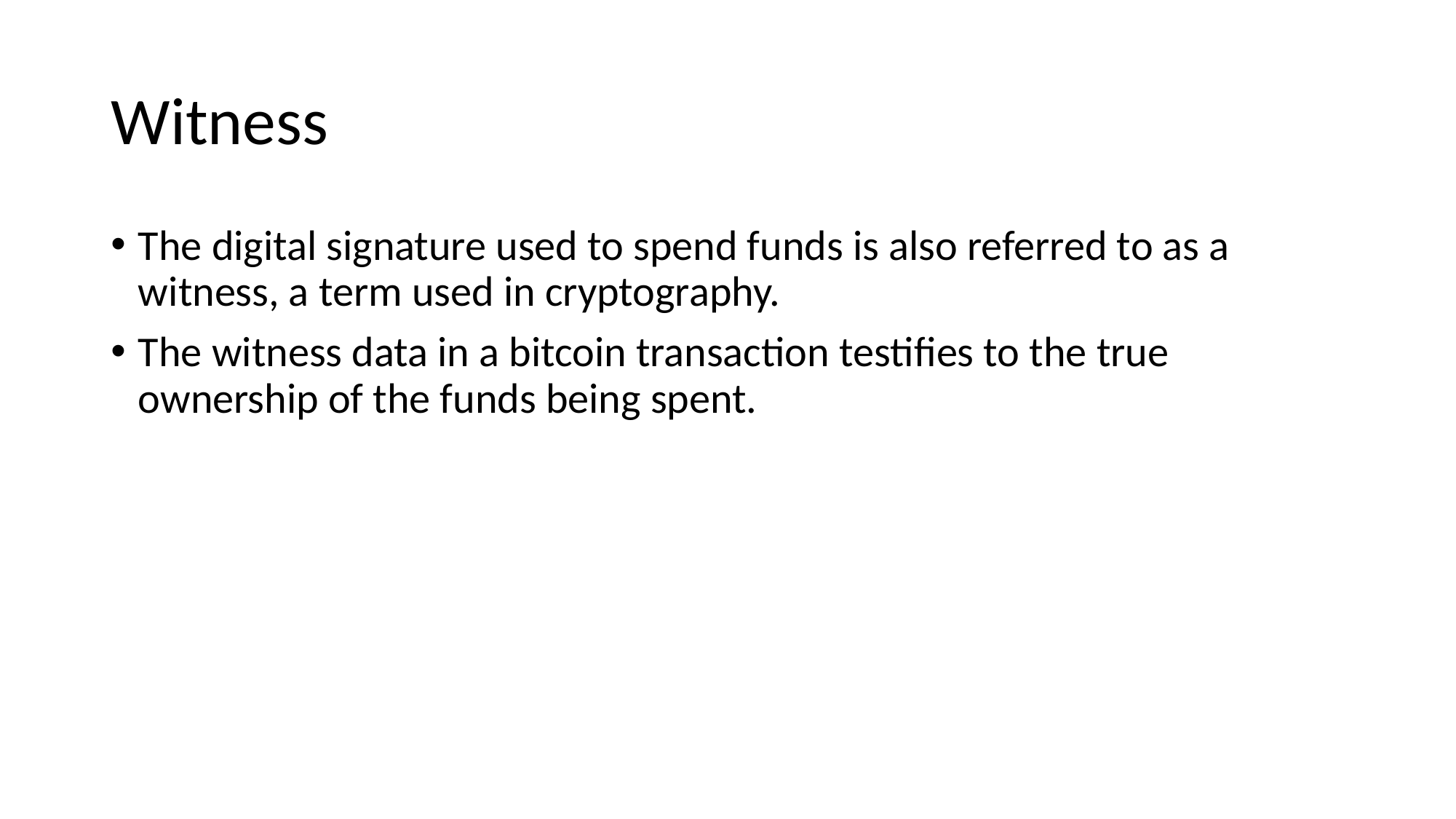

# Witness
The digital signature used to spend funds is also referred to as a witness, a term used in cryptography.
The witness data in a bitcoin transaction testifies to the true ownership of the funds being spent.